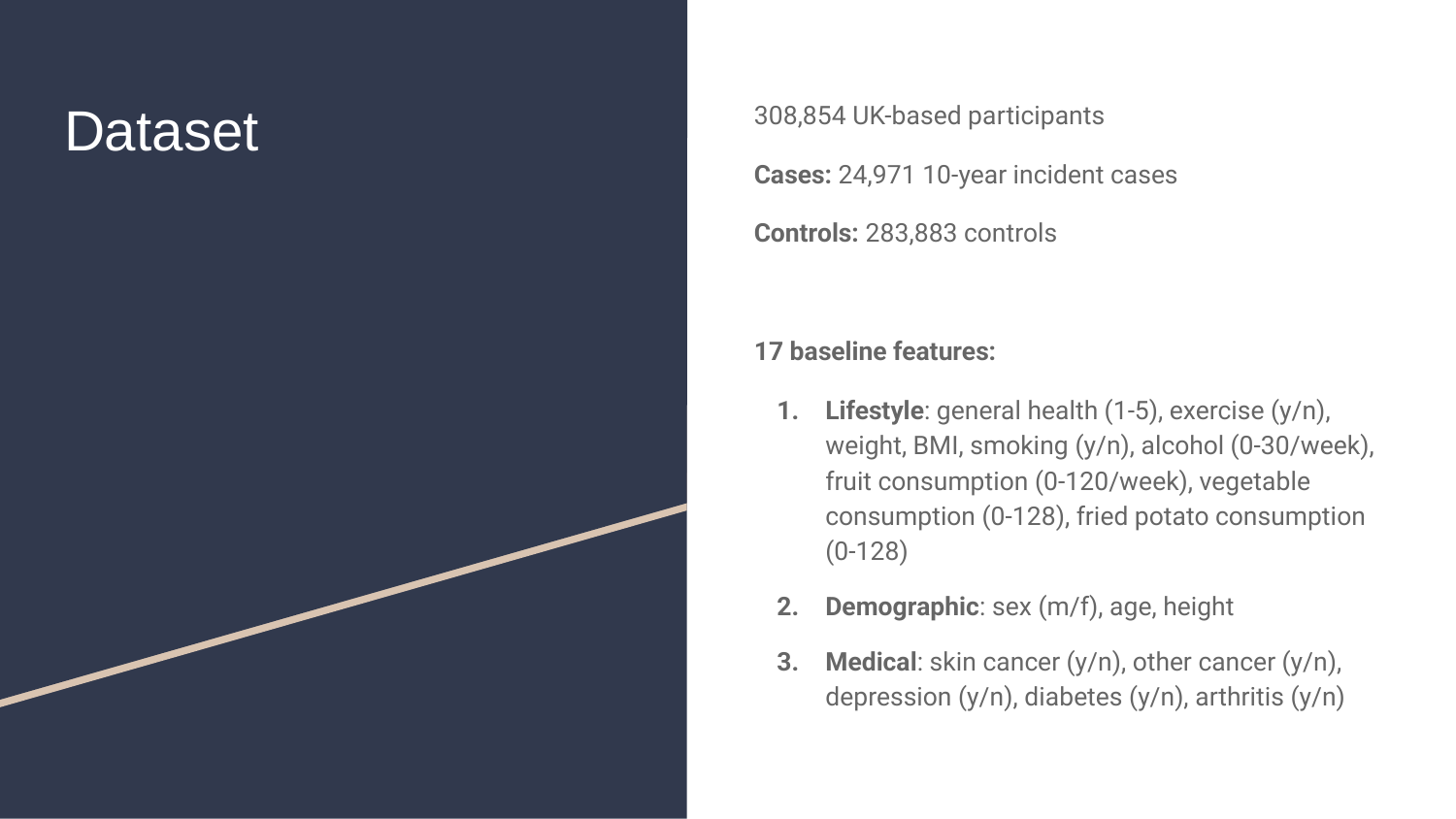

# Dataset
308,854 UK-based participants
Cases: 24,971 10-year incident cases
Controls: 283,883 controls

17 baseline features:
Lifestyle: general health (1-5), exercise (y/n), weight, BMI, smoking (y/n), alcohol (0-30/week), fruit consumption (0-120/week), vegetable consumption (0-128), fried potato consumption (0-128)
Demographic: sex (m/f), age, height
Medical: skin cancer (y/n), other cancer (y/n), depression (y/n), diabetes (y/n), arthritis (y/n)